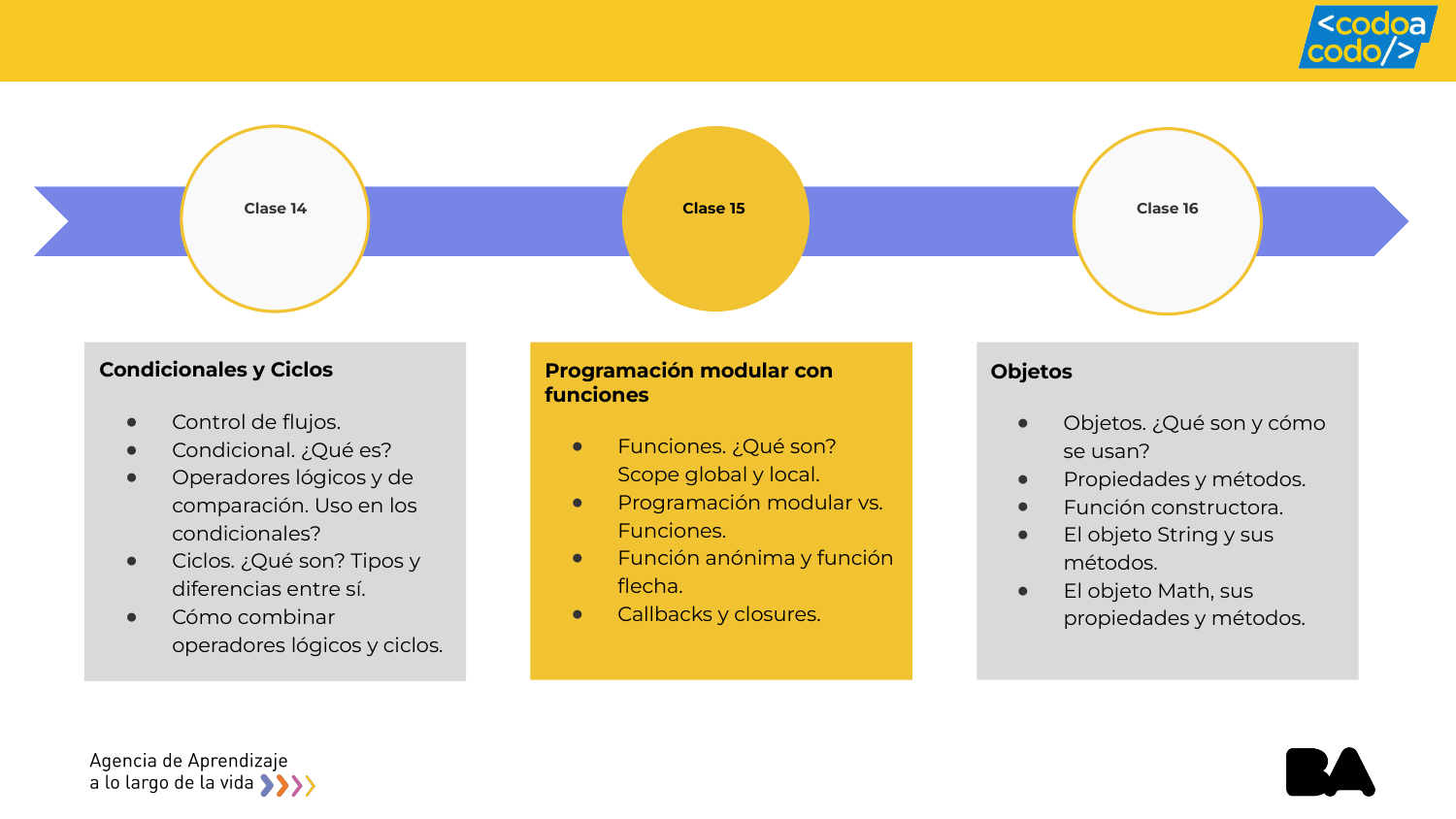

# Clase 14
Clase 15
Clase 16
Condicionales y Ciclos

Control de flujos.
Condicional. ¿Qué es?
Operadores lógicos y de comparación. Uso en los condicionales?
Ciclos. ¿Qué son? Tipos y diferencias entre sí.
Cómo combinar operadores lógicos y ciclos.
Programación modular con funciones

Funciones. ¿Qué son? Scope global y local.
Programación modular vs. Funciones.
Función anónima y función flecha.
Callbacks y closures.
Objetos

Objetos. ¿Qué son y cómo se usan?
Propiedades y métodos.
Función constructora.
El objeto String y sus métodos.
El objeto Math, sus propiedades y métodos.